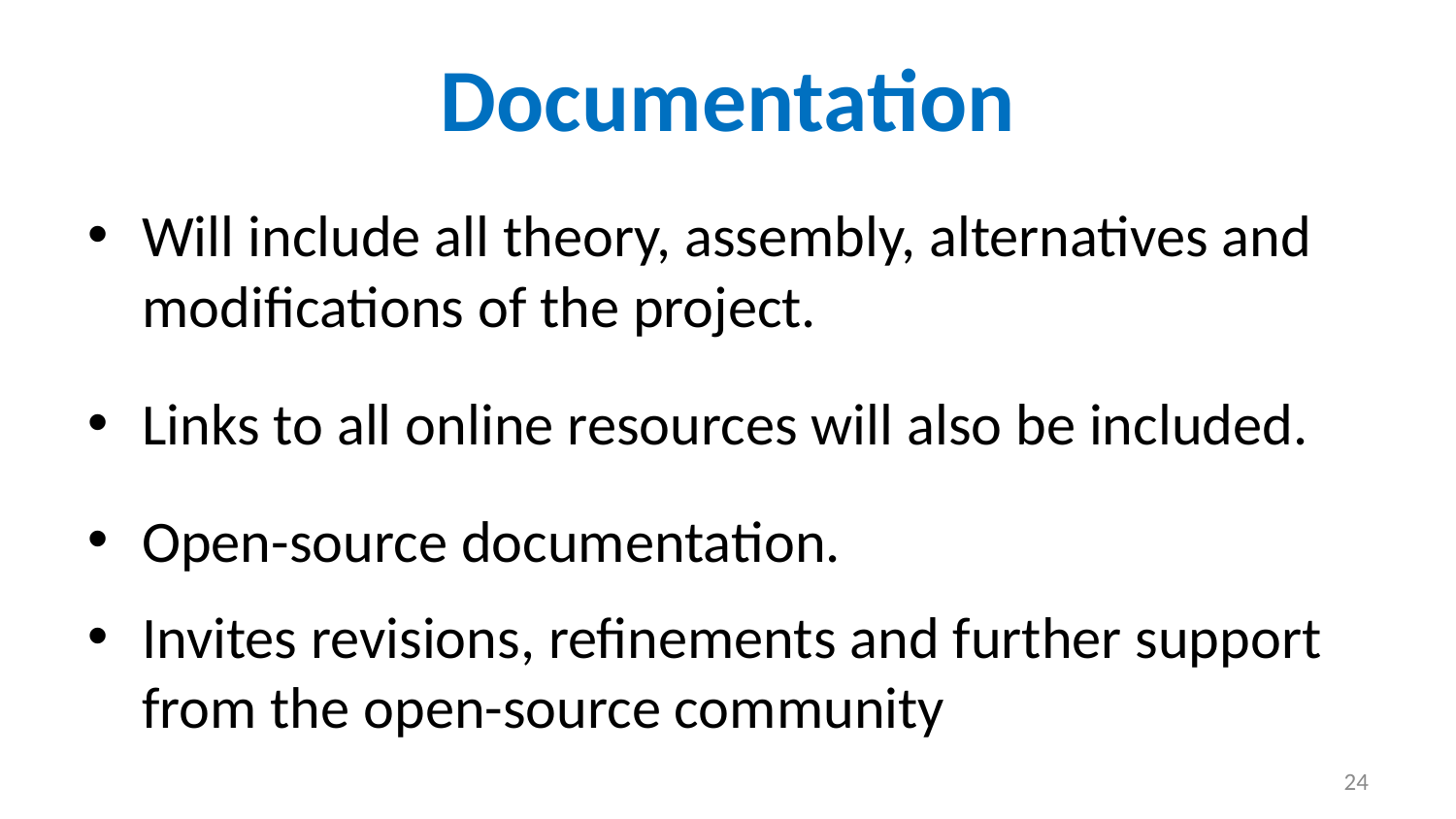

# Documentation
Will include all theory, assembly, alternatives and modifications of the project.
Links to all online resources will also be included.
Open-source documentation.
Invites revisions, refinements and further support from the open-source community

24